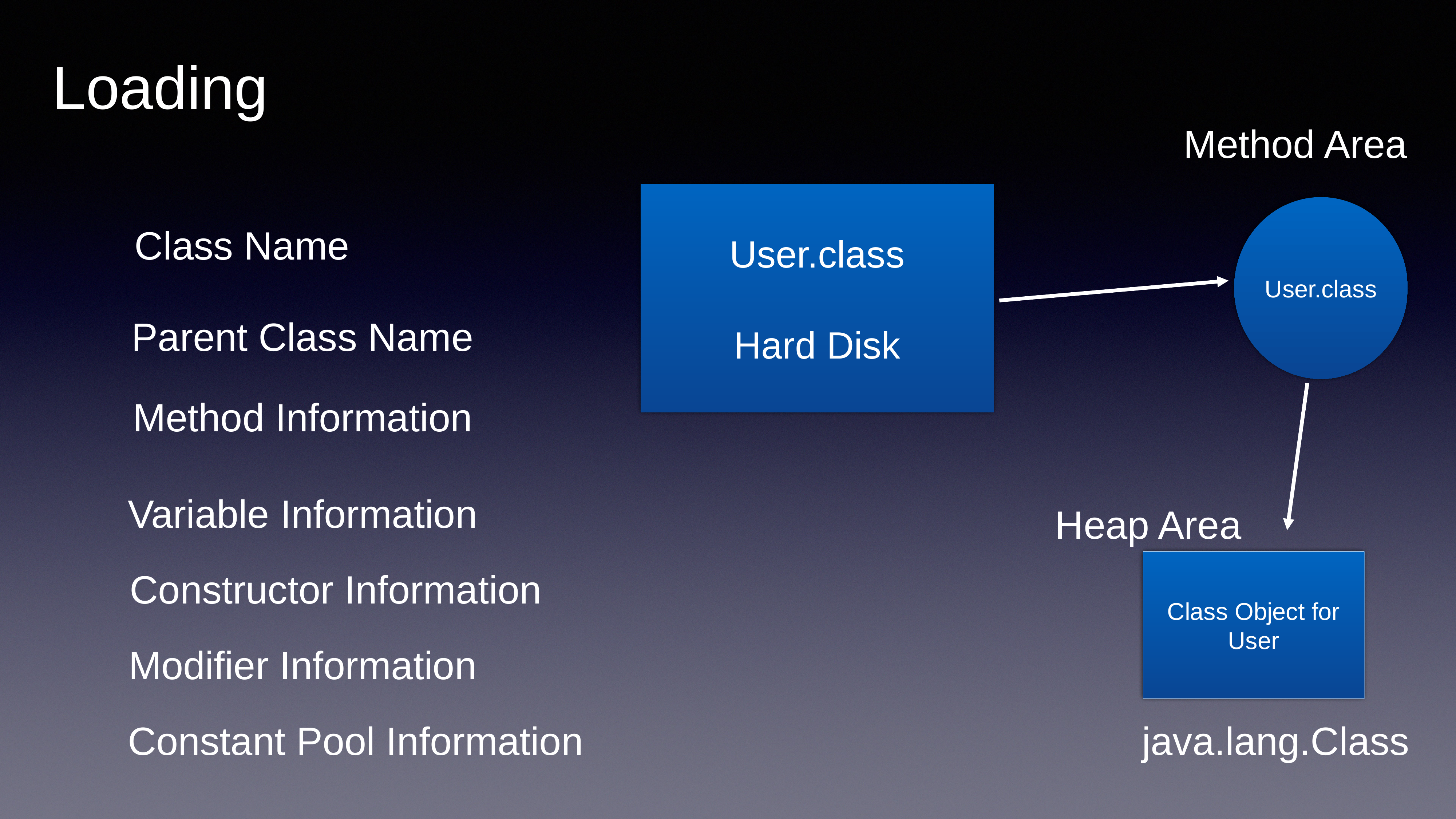

Loading
Method Area
User.class

Hard Disk
User.class
Class Name

Parent Class Name

Method Information
Variable Information
Heap Area
Class Object for User
Constructor Information
Modifier Information
Constant Pool Information
java.lang.Class